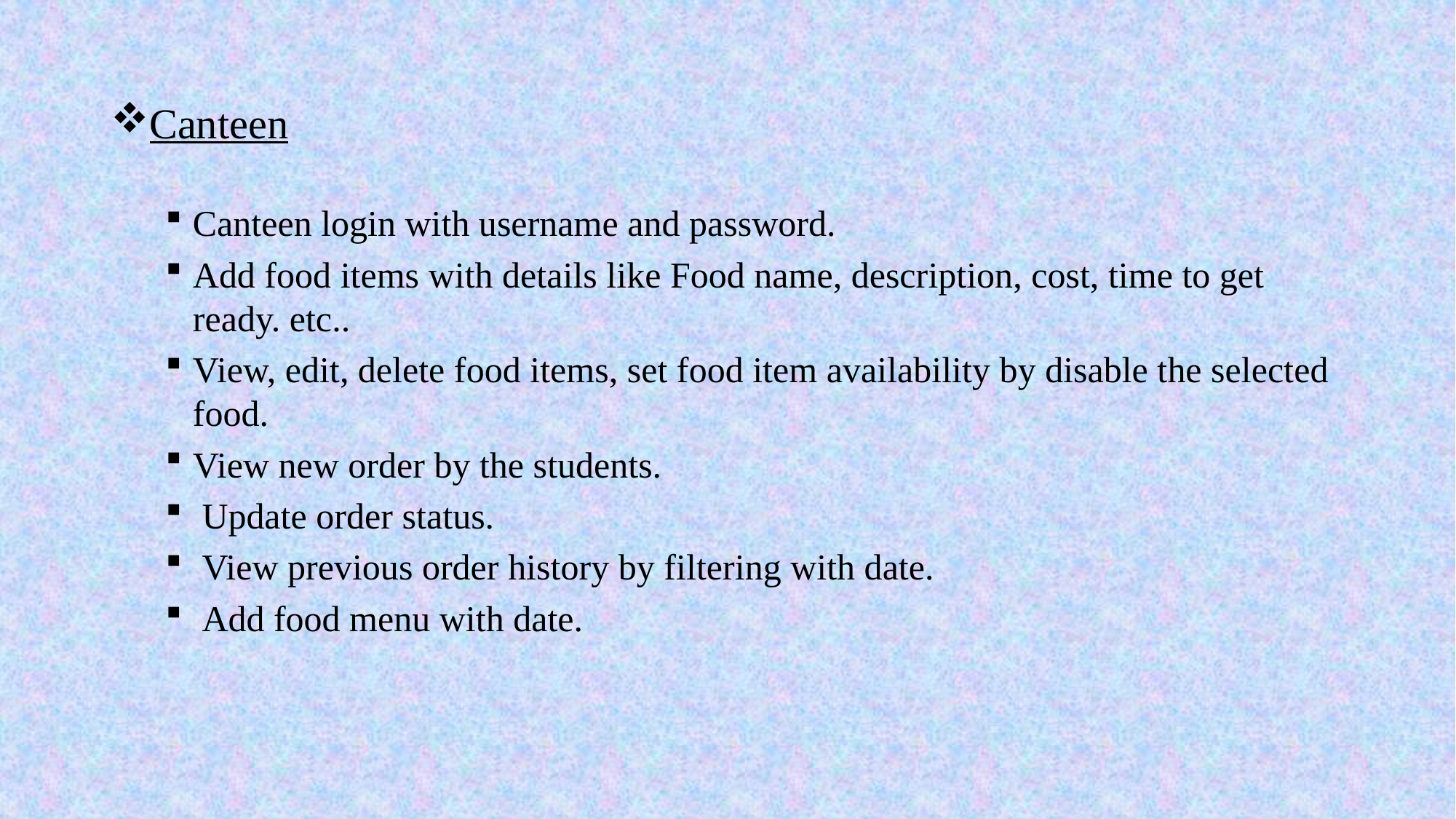

Canteen

Canteen login with username and password.
Add food items with details like Food name, description, cost, time to get ready. etc..
View, edit, delete food items, set food item availability by disable the selected food.
View new order by the students.
 Update order status.
 View previous order history by filtering with date.
 Add food menu with date.